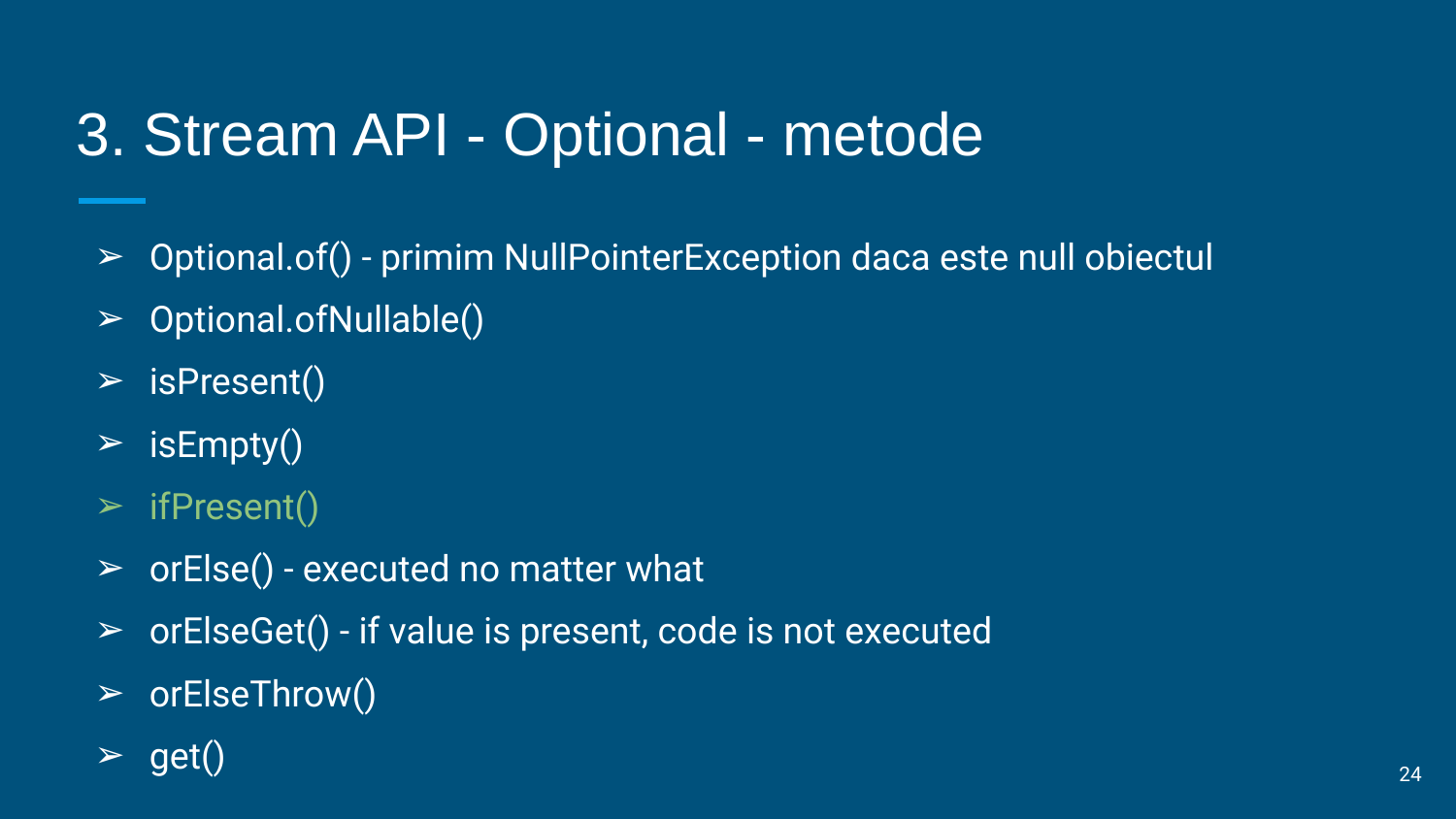

# 3. Stream API - Optional - metode
Optional.of() - primim NullPointerException daca este null obiectul
Optional.ofNullable()
isPresent()
isEmpty()
ifPresent()
orElse() - executed no matter what
orElseGet() - if value is present, code is not executed
orElseThrow()
get()
24